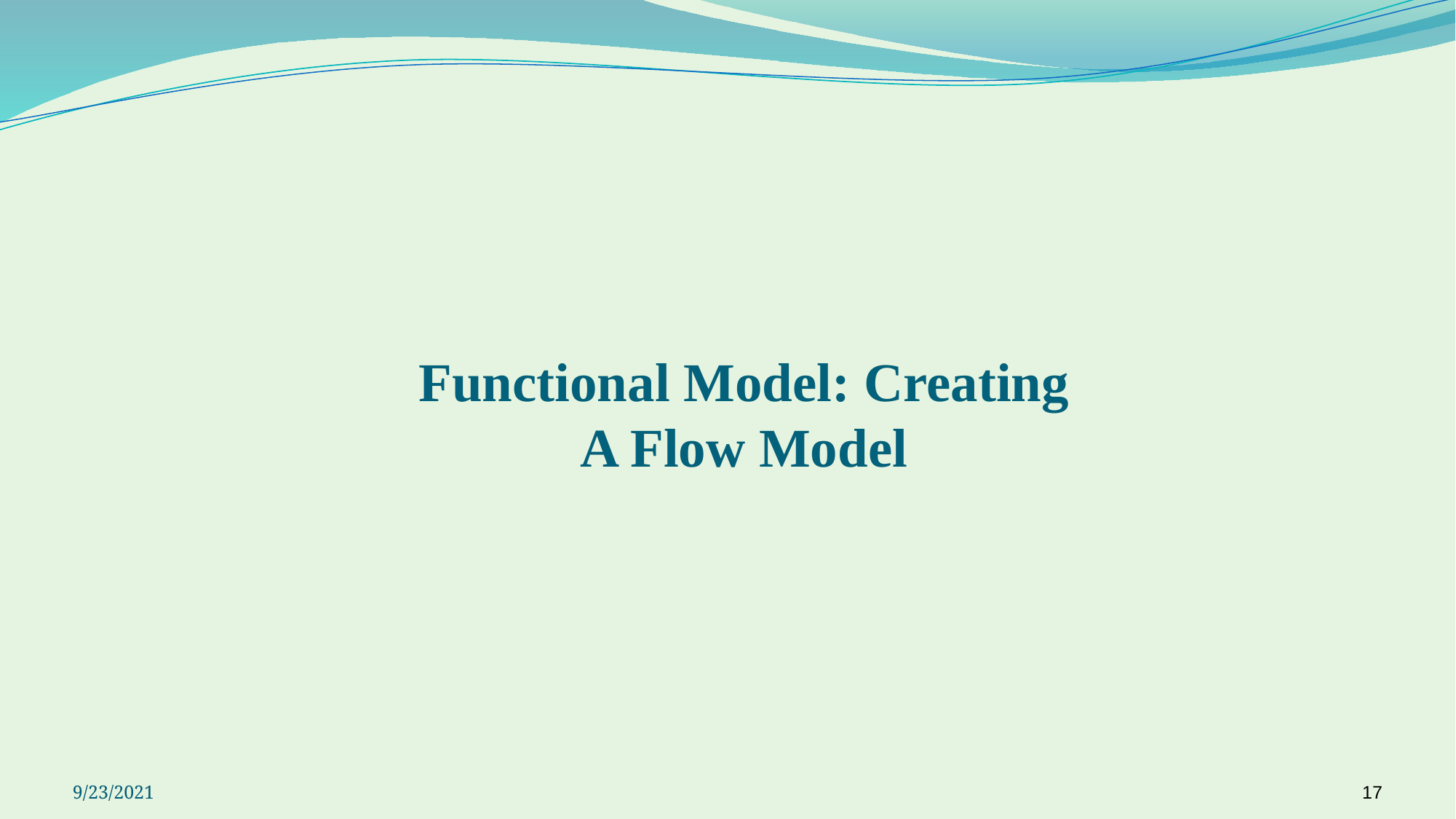

# Functional Model: Creating A Flow Model
9/23/2021
17